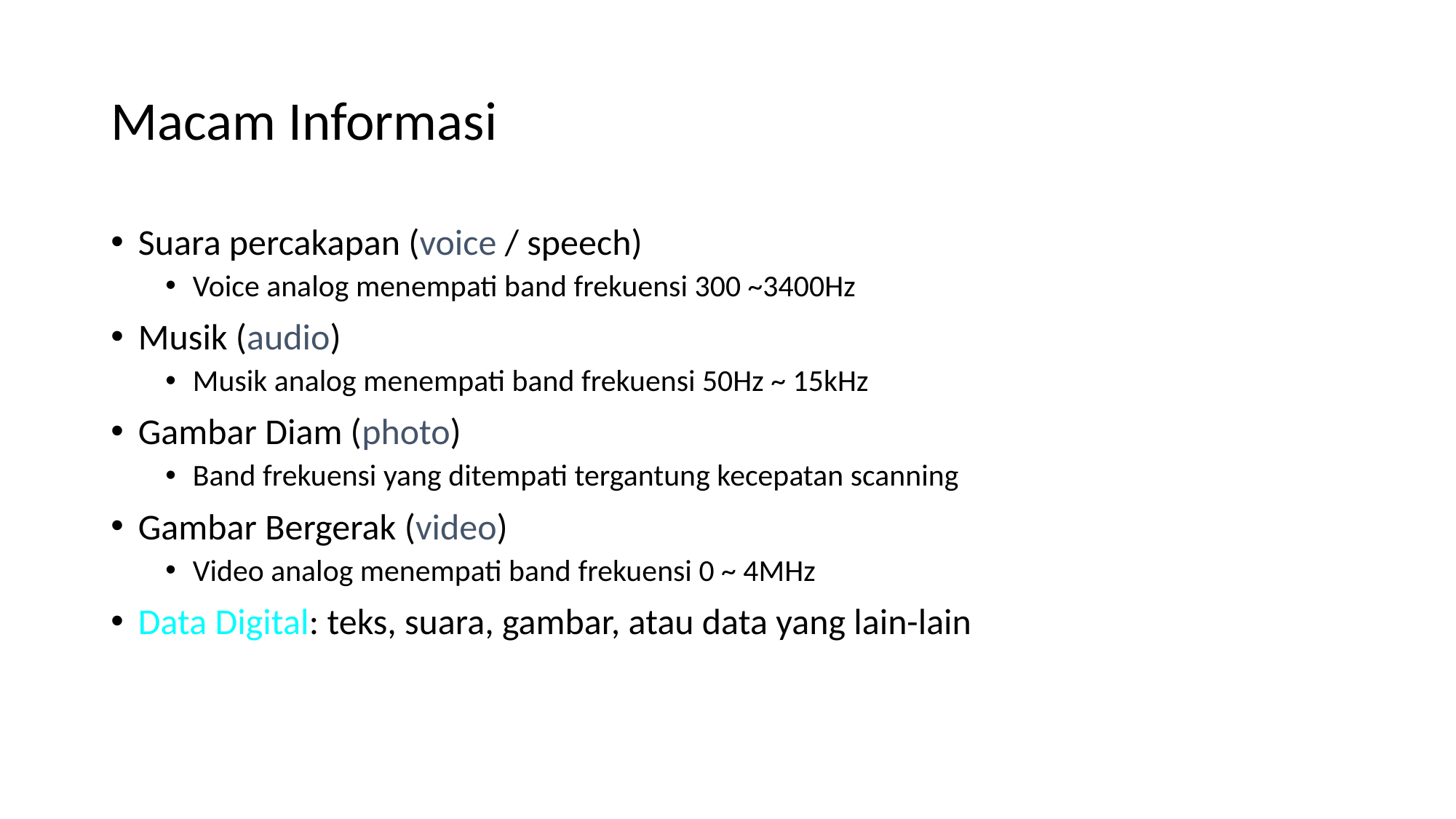

# Macam Informasi
Suara percakapan (voice / speech)
Voice analog menempati band frekuensi 300 ~3400Hz
Musik (audio)
Musik analog menempati band frekuensi 50Hz ~ 15kHz
Gambar Diam (photo)
Band frekuensi yang ditempati tergantung kecepatan scanning
Gambar Bergerak (video)
Video analog menempati band frekuensi 0 ~ 4MHz
Data Digital: teks, suara, gambar, atau data yang lain-lain